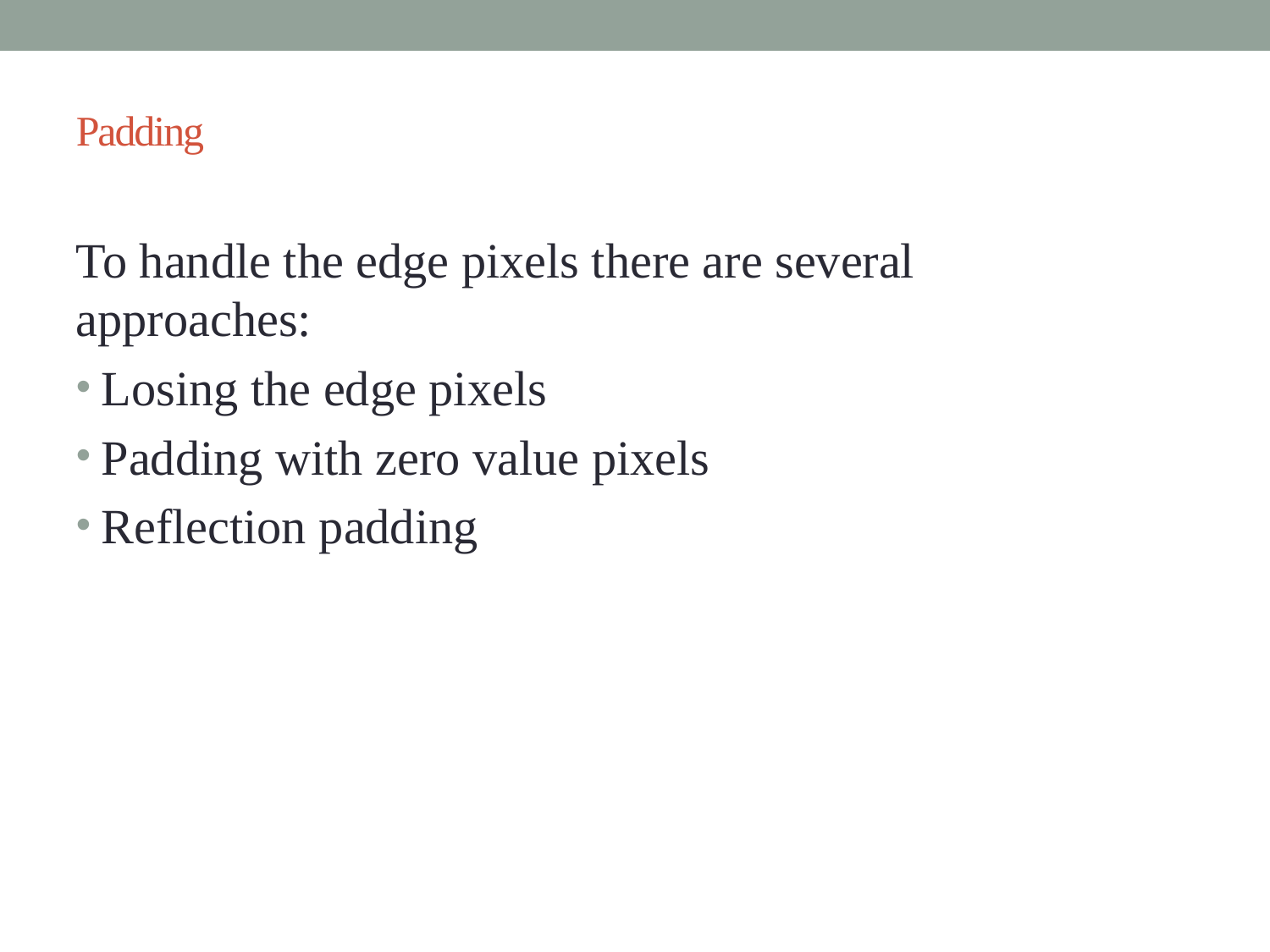

Padding
To handle the edge pixels there are several    approaches:
Losing the edge pixels
Padding with zero value pixels
Reflection padding